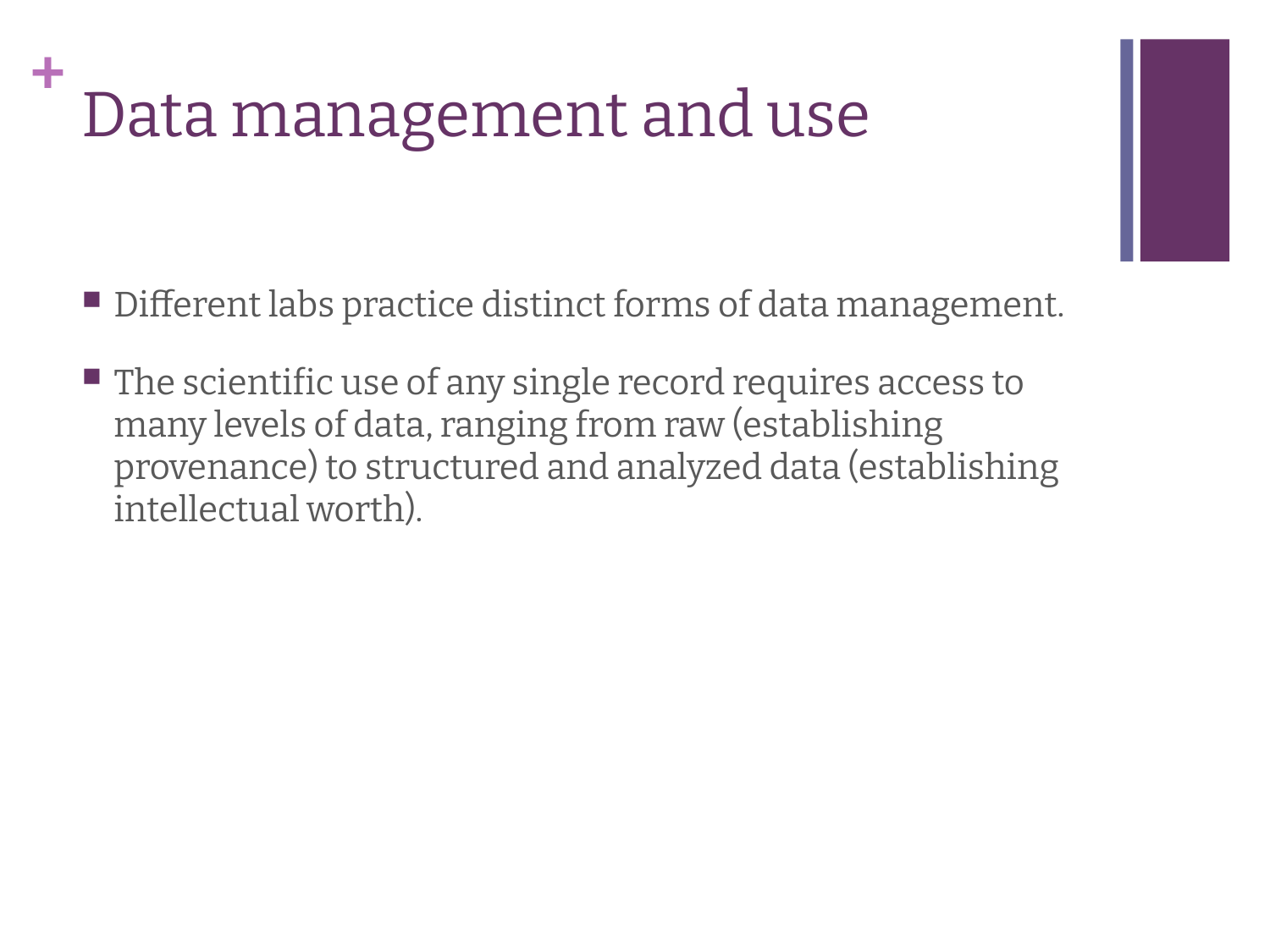

# Data management and use
Different labs practice distinct forms of data management.
The scientific use of any single record requires access to many levels of data, ranging from raw (establishing provenance) to structured and analyzed data (establishing intellectual worth).